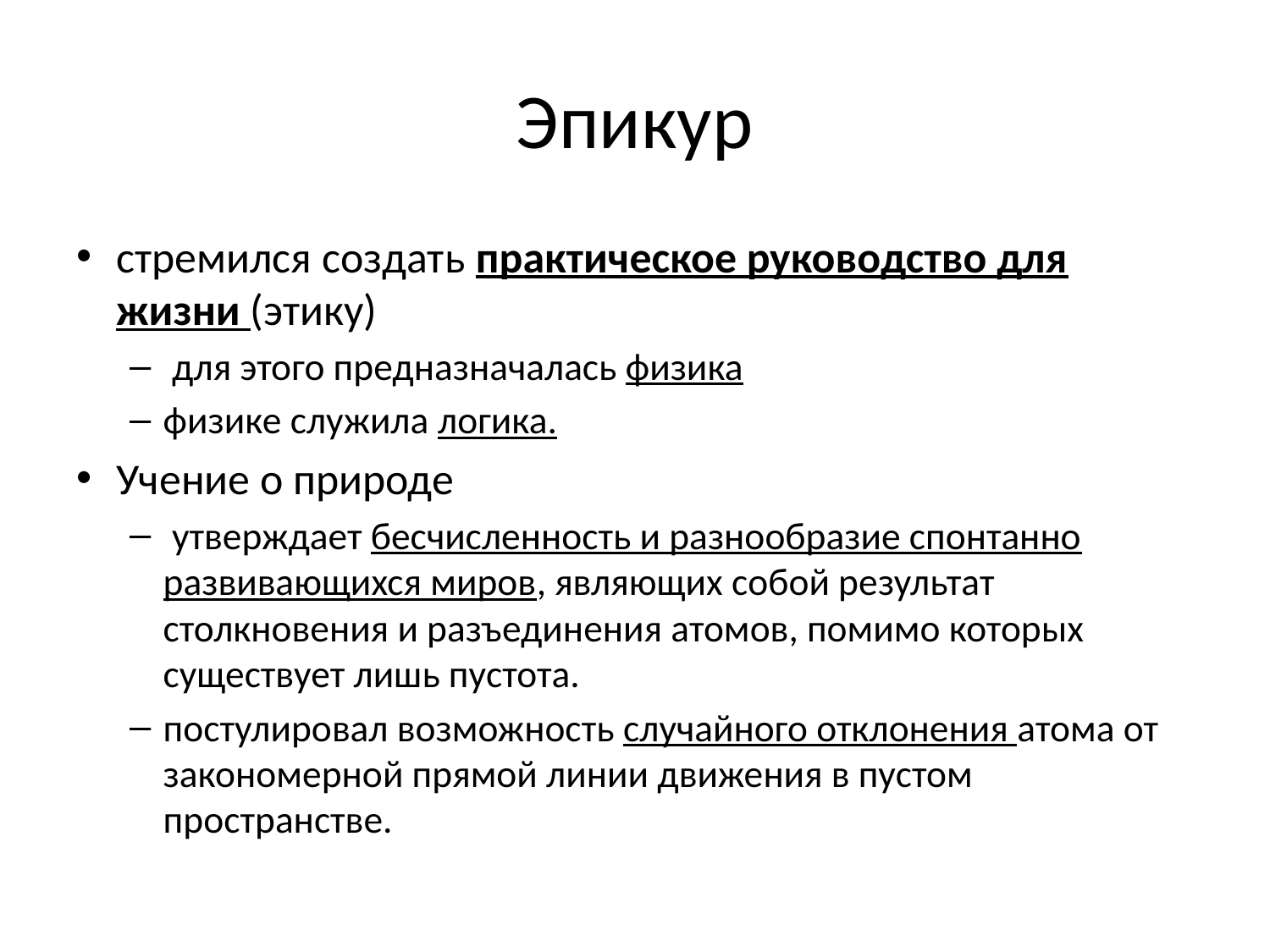

# Эпикур
стремился создать практическое руководство для жизни (этику)
 для этого предназначалась физика
физике служила логика.
Учение о природе
 утверждает бесчисленность и разнообразие спонтанно развивающихся миров, являющих собой результат столкновения и разъединения атомов, помимо которых существует лишь пустота.
постулировал возможность случайного отклонения атома от закономерной прямой линии движения в пустом пространстве.